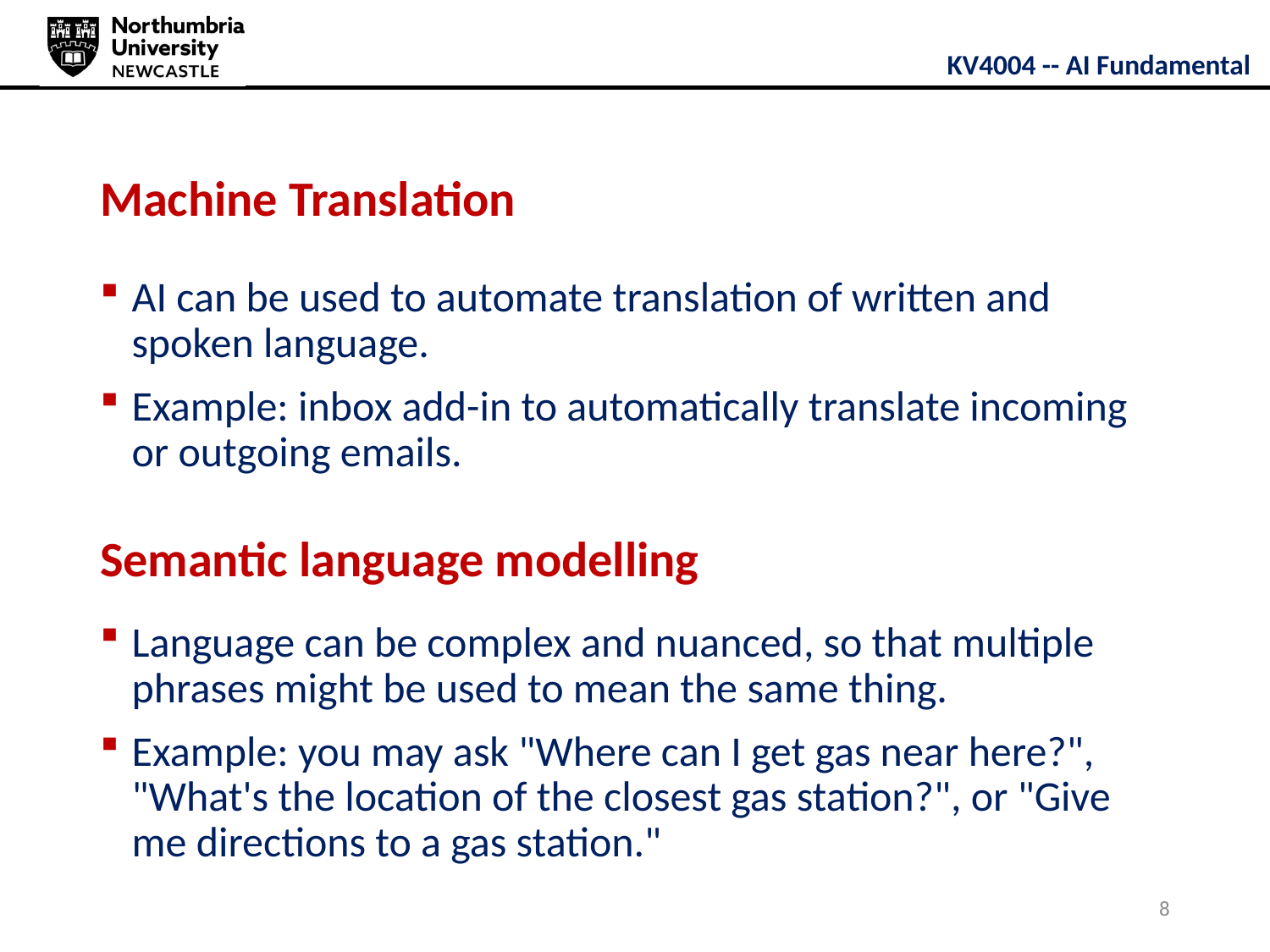

# Machine Translation
AI can be used to automate translation of written and spoken language.
Example: inbox add-in to automatically translate incoming or outgoing emails.

Language can be complex and nuanced, so that multiple phrases might be used to mean the same thing.
Example: you may ask "Where can I get gas near here?", "What's the location of the closest gas station?", or "Give me directions to a gas station."
Semantic language modelling
8